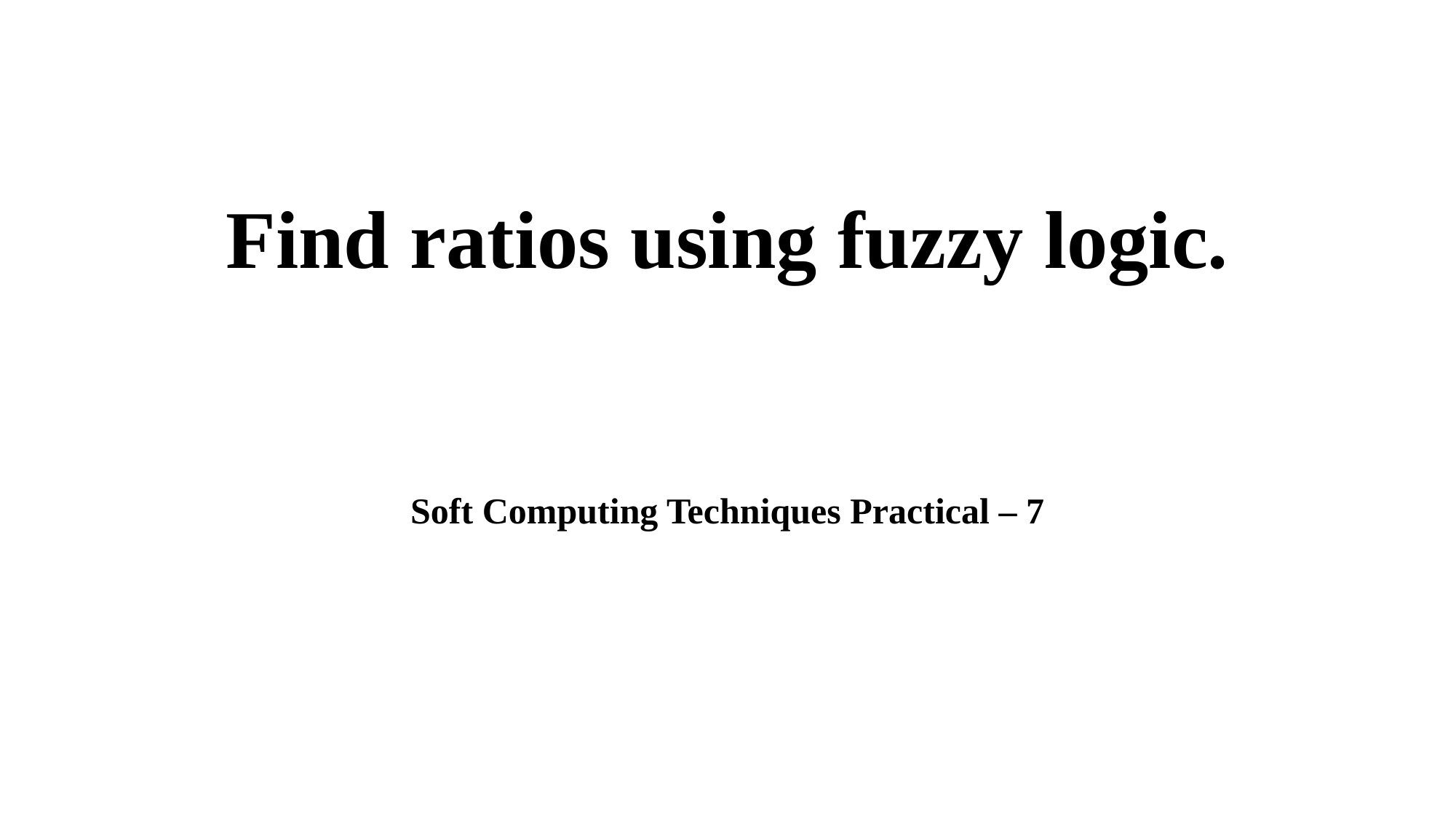

# Find ratios using fuzzy logic.
Soft Computing Techniques Practical – 7